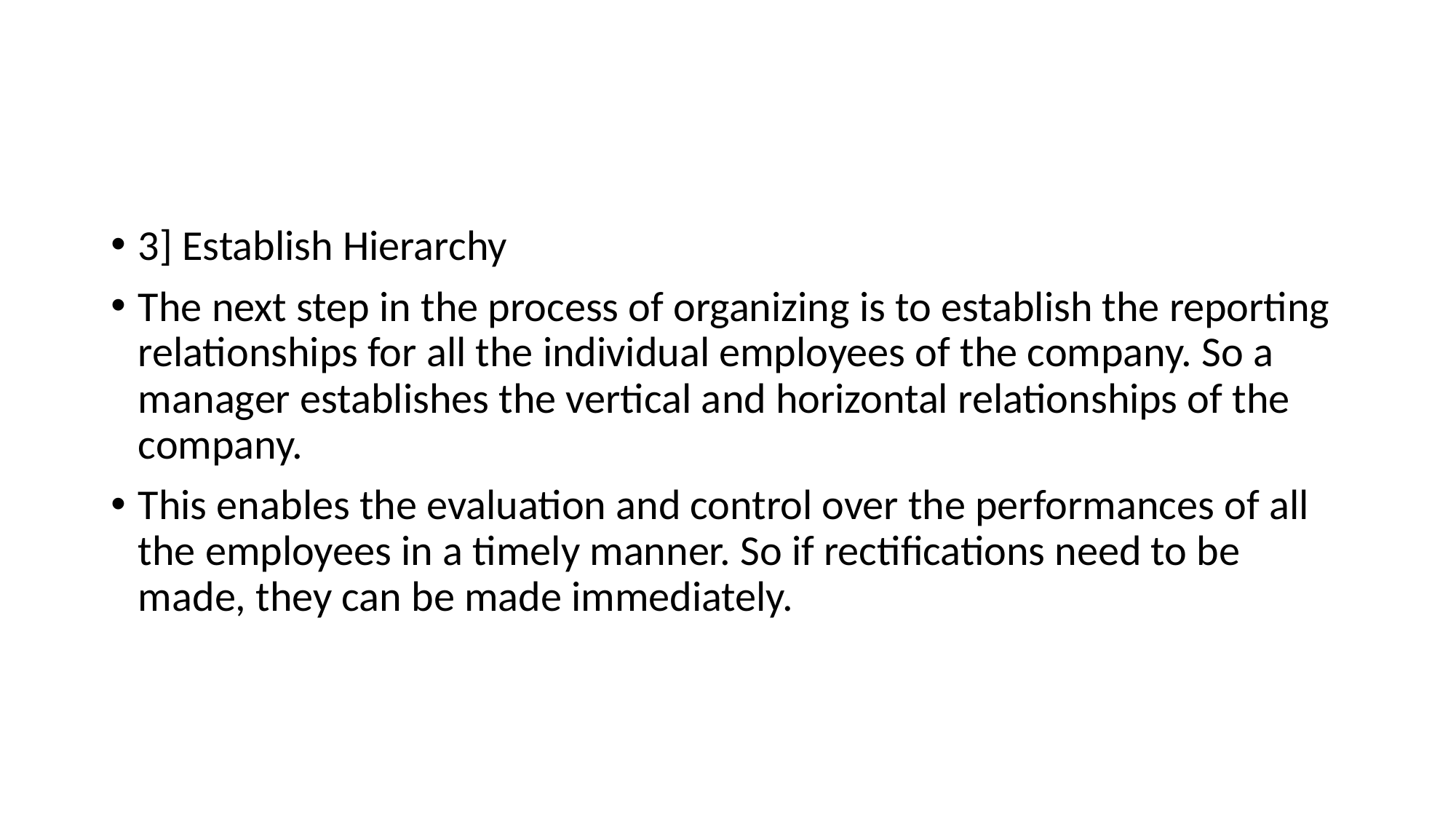

#
3] Establish Hierarchy
The next step in the process of organizing is to establish the reporting relationships for all the individual employees of the company. So a manager establishes the vertical and horizontal relationships of the company.
This enables the evaluation and control over the performances of all the employees in a timely manner. So if rectifications need to be made, they can be made immediately.